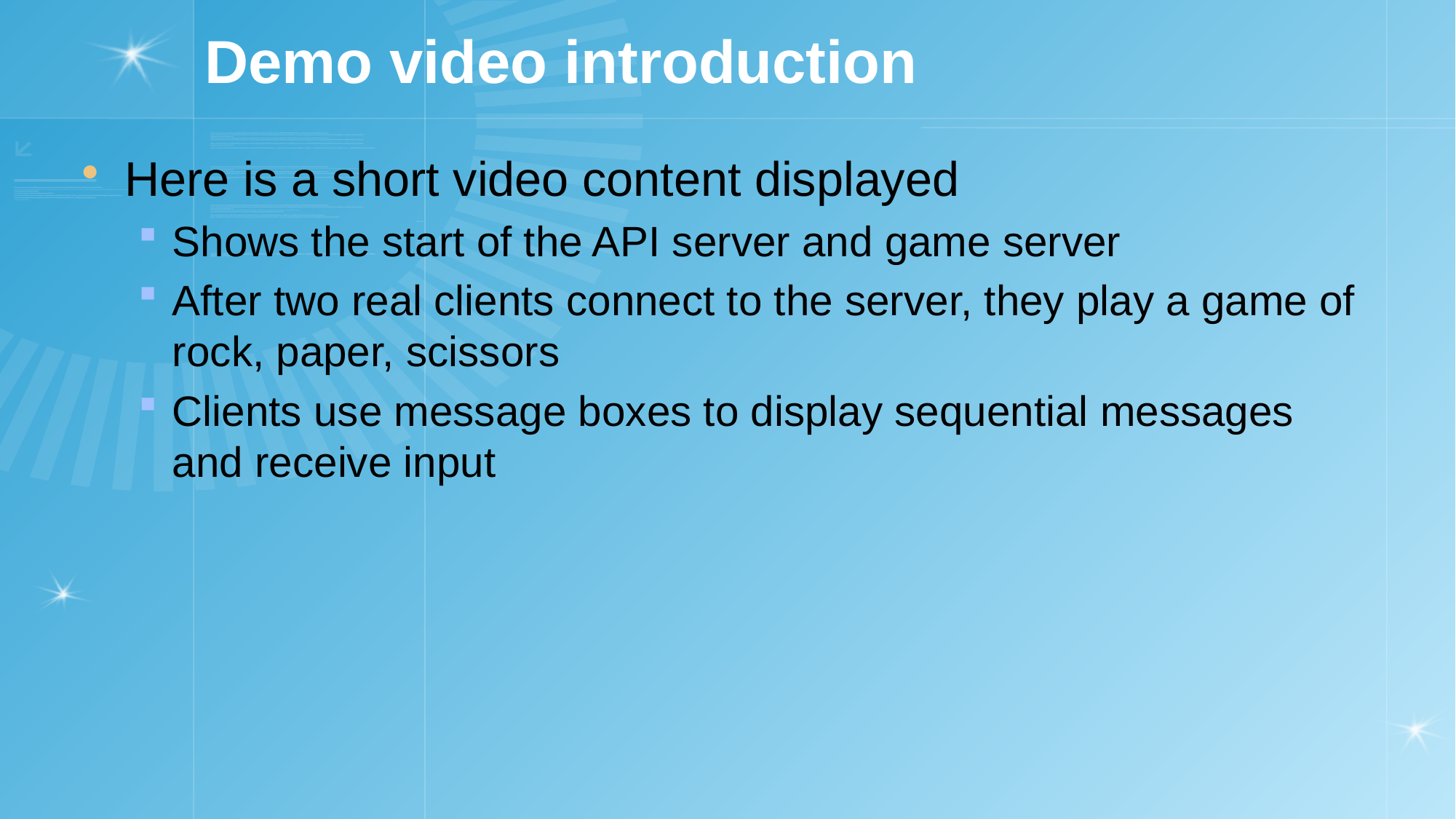

# Demo video introduction
Here is a short video content displayed
Shows the start of the API server and game server
After two real clients connect to the server, they play a game of rock, paper, scissors
Clients use message boxes to display sequential messages and receive input